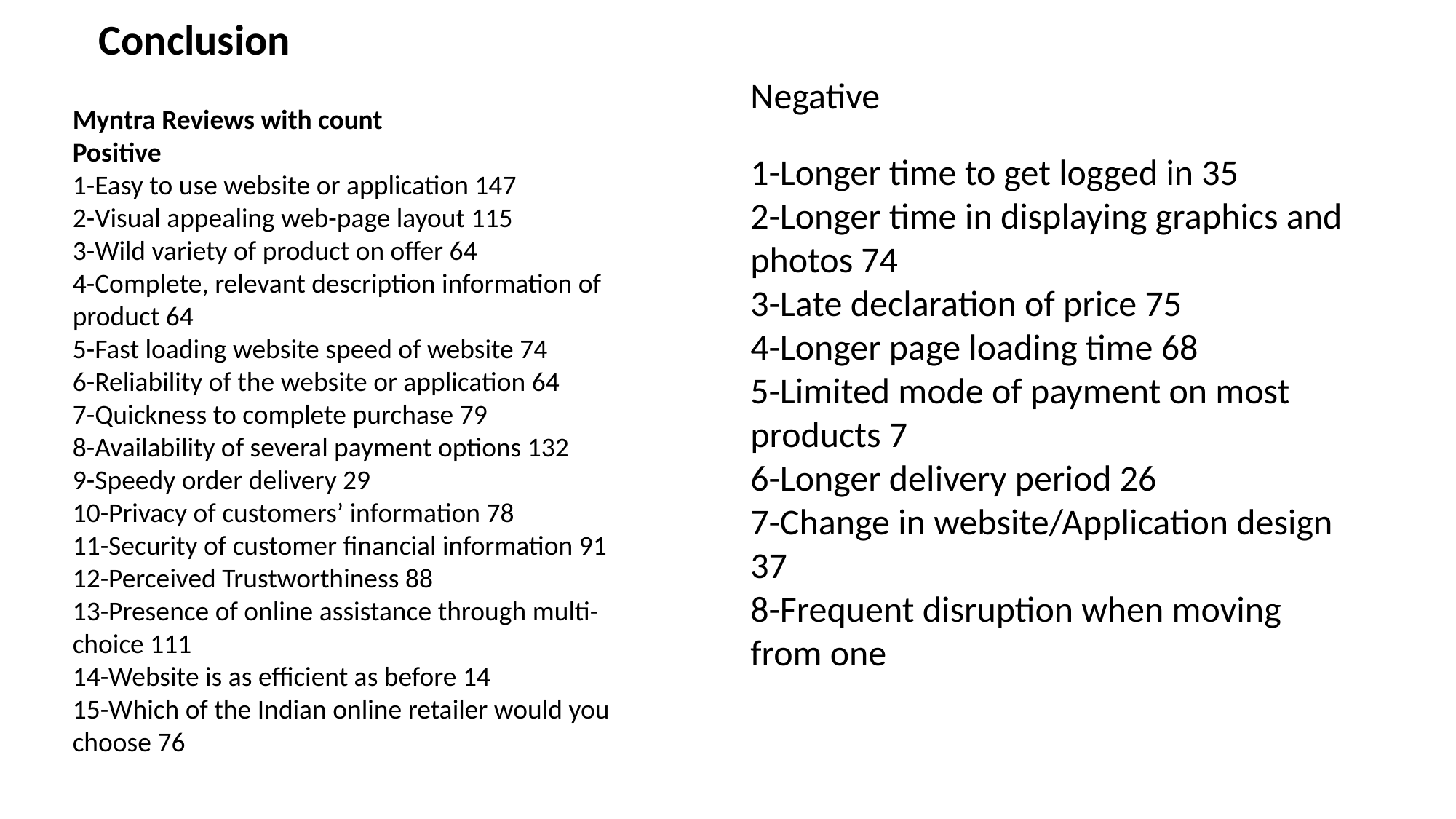

Conclusion

Negative

1-Longer time to get logged in 35
2-Longer time in displaying graphics and photos 74
3-Late declaration of price 75
4-Longer page loading time 68
5-Limited mode of payment on most products 7
6-Longer delivery period 26
7-Change in website/Application design 37
8-Frequent disruption when moving from one
Myntra Reviews with count
Positive
1-Easy to use website or application 147
2-Visual appealing web-page layout 115
3-Wild variety of product on offer 64
4-Complete, relevant description information of product 64
5-Fast loading website speed of website 74
6-Reliability of the website or application 64
7-Quickness to complete purchase 79
8-Availability of several payment options 132
9-Speedy order delivery 29
10-Privacy of customers’ information 78
11-Security of customer financial information 91
12-Perceived Trustworthiness 88
13-Presence of online assistance through multi-choice 111
14-Website is as efficient as before 14
15-Which of the Indian online retailer would you choose 76